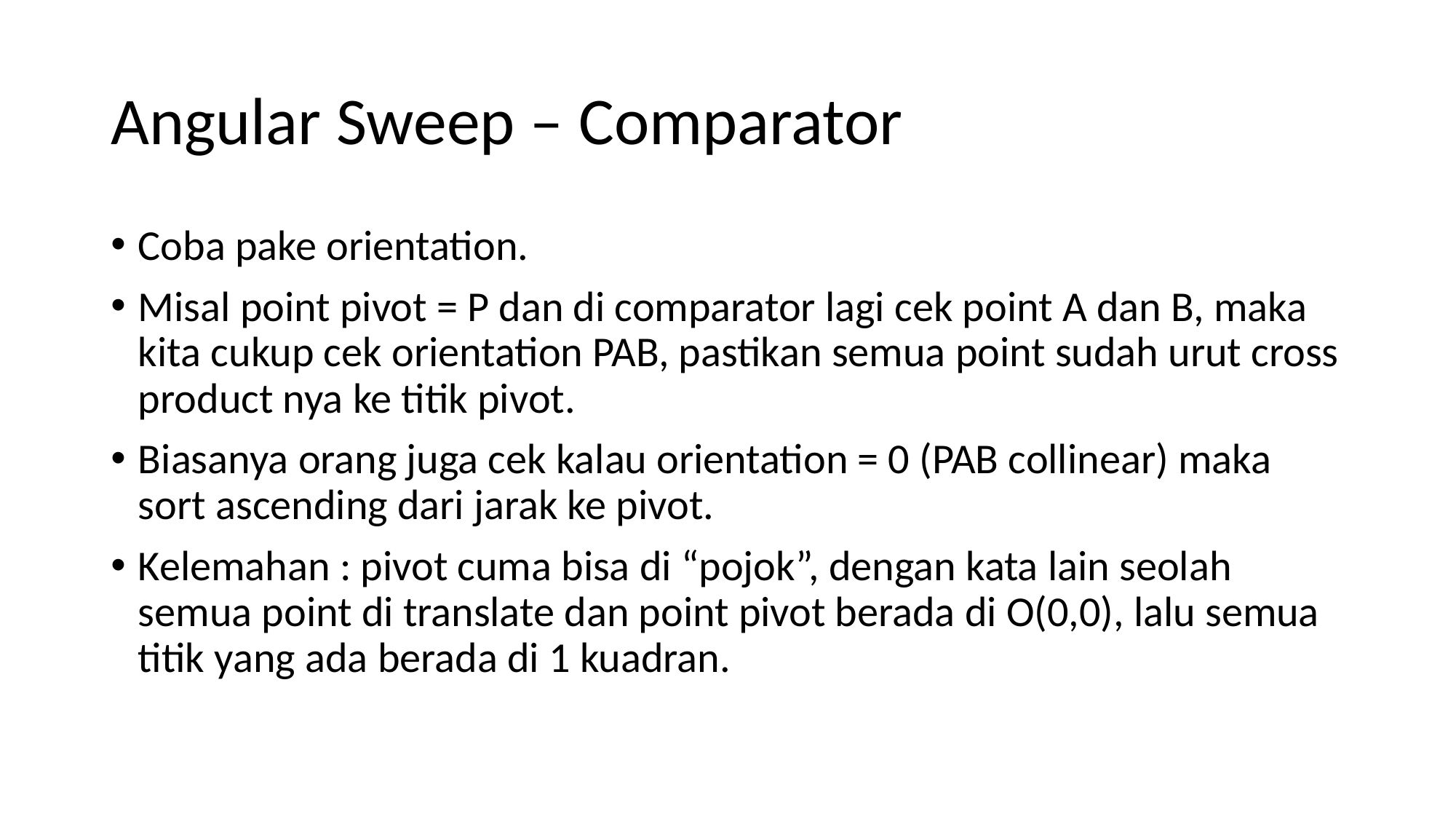

# Angular Sweep – Comparator
Coba pake orientation.
Misal point pivot = P dan di comparator lagi cek point A dan B, maka kita cukup cek orientation PAB, pastikan semua point sudah urut cross product nya ke titik pivot.
Biasanya orang juga cek kalau orientation = 0 (PAB collinear) maka sort ascending dari jarak ke pivot.
Kelemahan : pivot cuma bisa di “pojok”, dengan kata lain seolah semua point di translate dan point pivot berada di O(0,0), lalu semua titik yang ada berada di 1 kuadran.